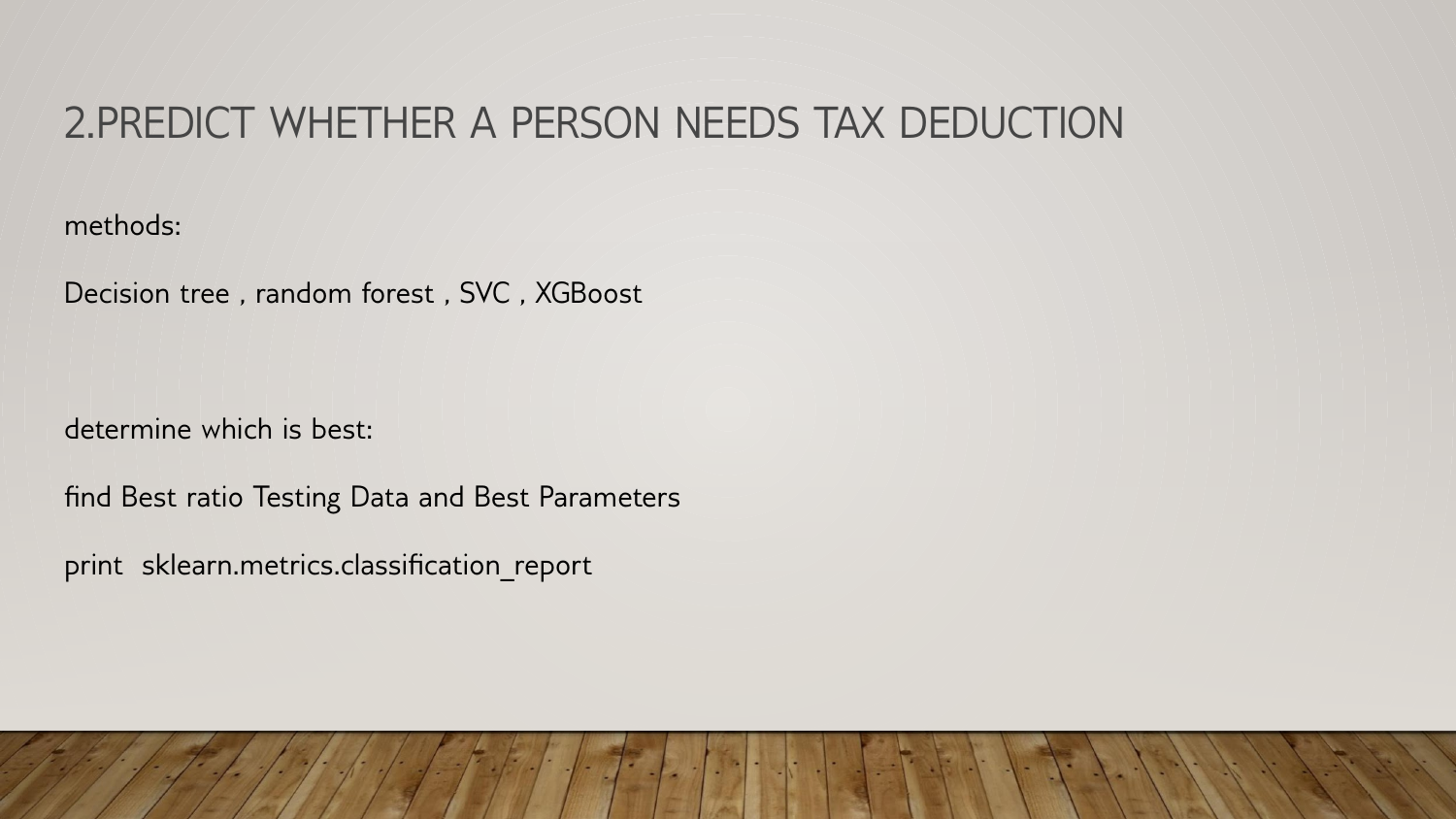

# 2.PREDICT WHETHER A PERSON NEEDS TAX DEDUCTION

methods:
Decision tree , random forest , SVC , XGBoost

determine which is best:
find Best ratio Testing Data and Best Parameters
print  sklearn.metrics.classification_report